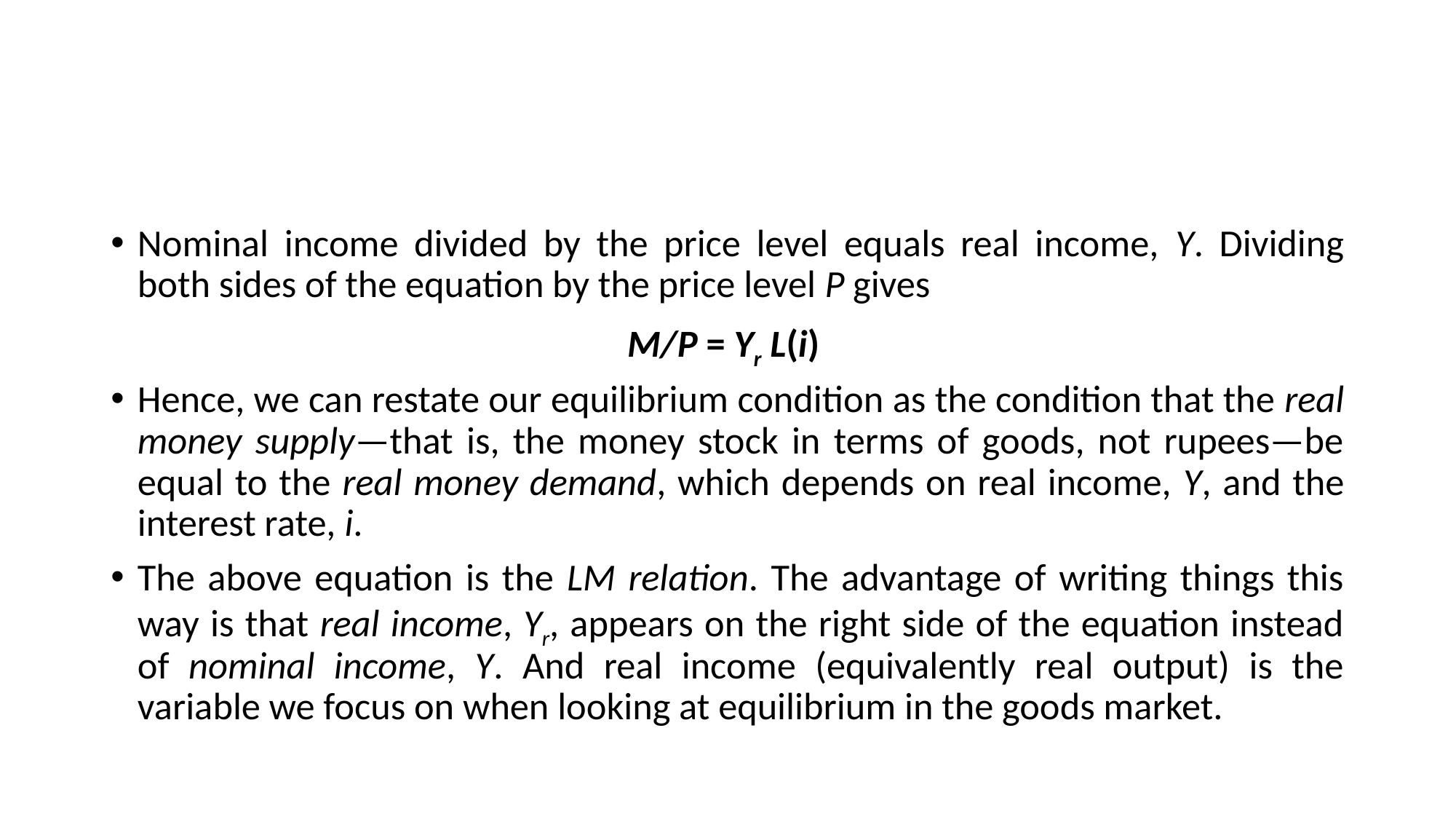

#
Nominal income divided by the price level equals real income, Y. Dividing both sides of the equation by the price level P gives
M/P = Yr L(i)
Hence, we can restate our equilibrium condition as the condition that the real money supply—that is, the money stock in terms of goods, not rupees—be equal to the real money demand, which depends on real income, Y, and the interest rate, i.
The above equation is the LM relation. The advantage of writing things this way is that real income, Yr, appears on the right side of the equation instead of nominal income, Y. And real income (equivalently real output) is the variable we focus on when looking at equilibrium in the goods market.